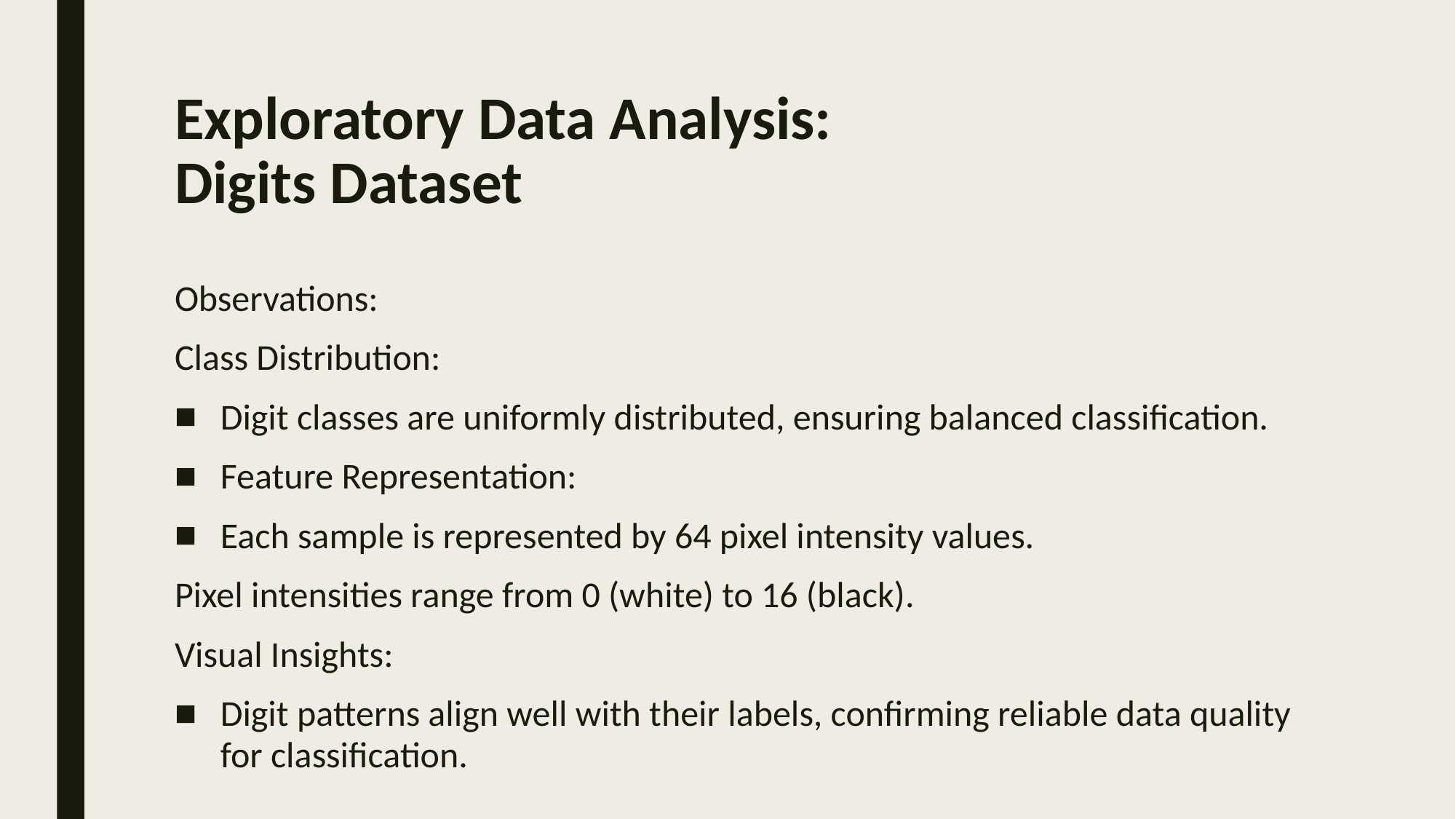

# Exploratory Data Analysis: Digits Dataset
Observations:
Class Distribution:
Digit classes are uniformly distributed, ensuring balanced classification.
Feature Representation:
Each sample is represented by 64 pixel intensity values.
Pixel intensities range from 0 (white) to 16 (black).
Visual Insights:
Digit patterns align well with their labels, confirming reliable data quality for classification.